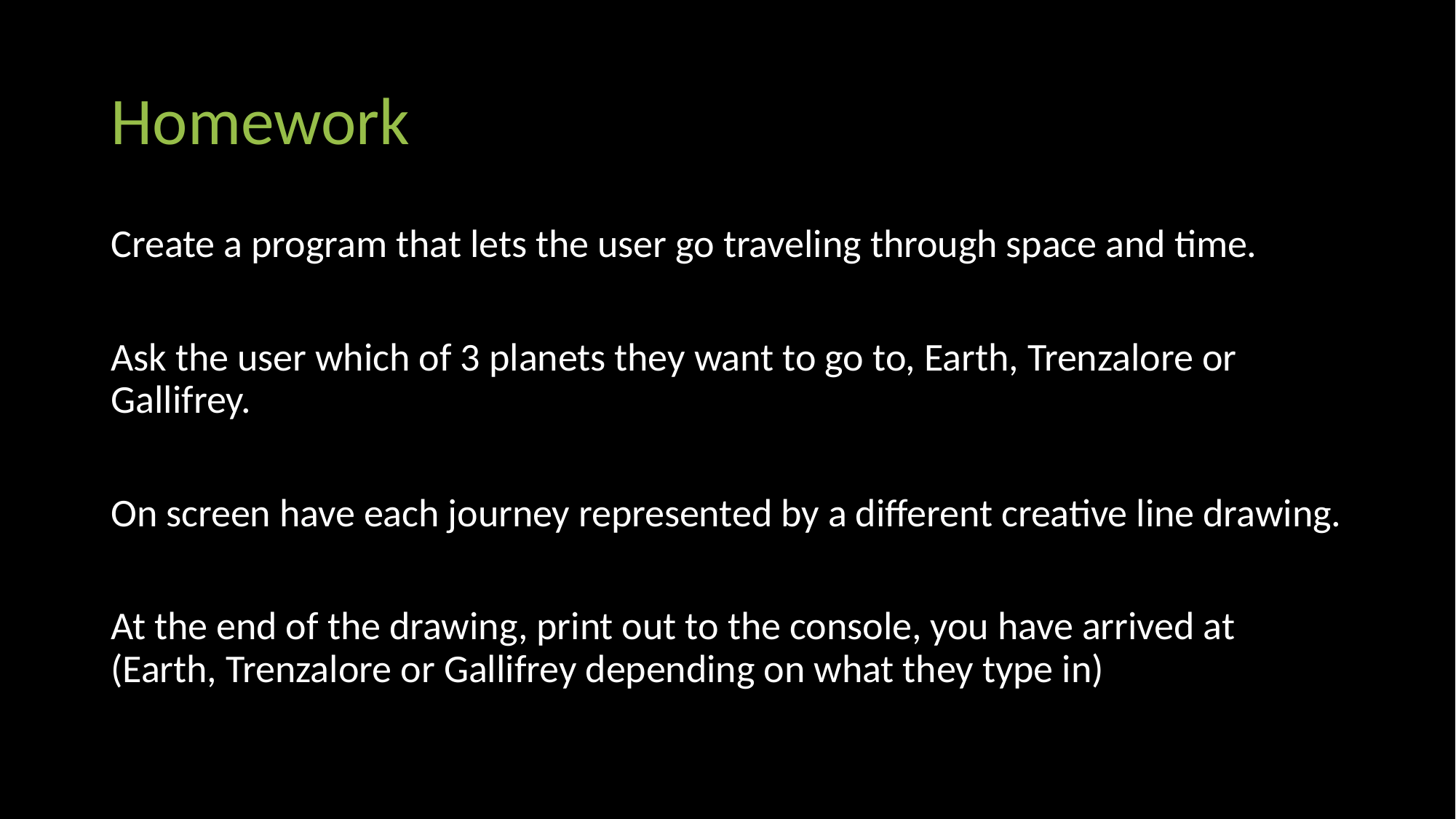

# Homework
Create a program that lets the user go traveling through space and time.

Ask the user which of 3 planets they want to go to, Earth, Trenzalore or Gallifrey.

On screen have each journey represented by a different creative line drawing.

At the end of the drawing, print out to the console, you have arrived at (Earth, Trenzalore or Gallifrey depending on what they type in)